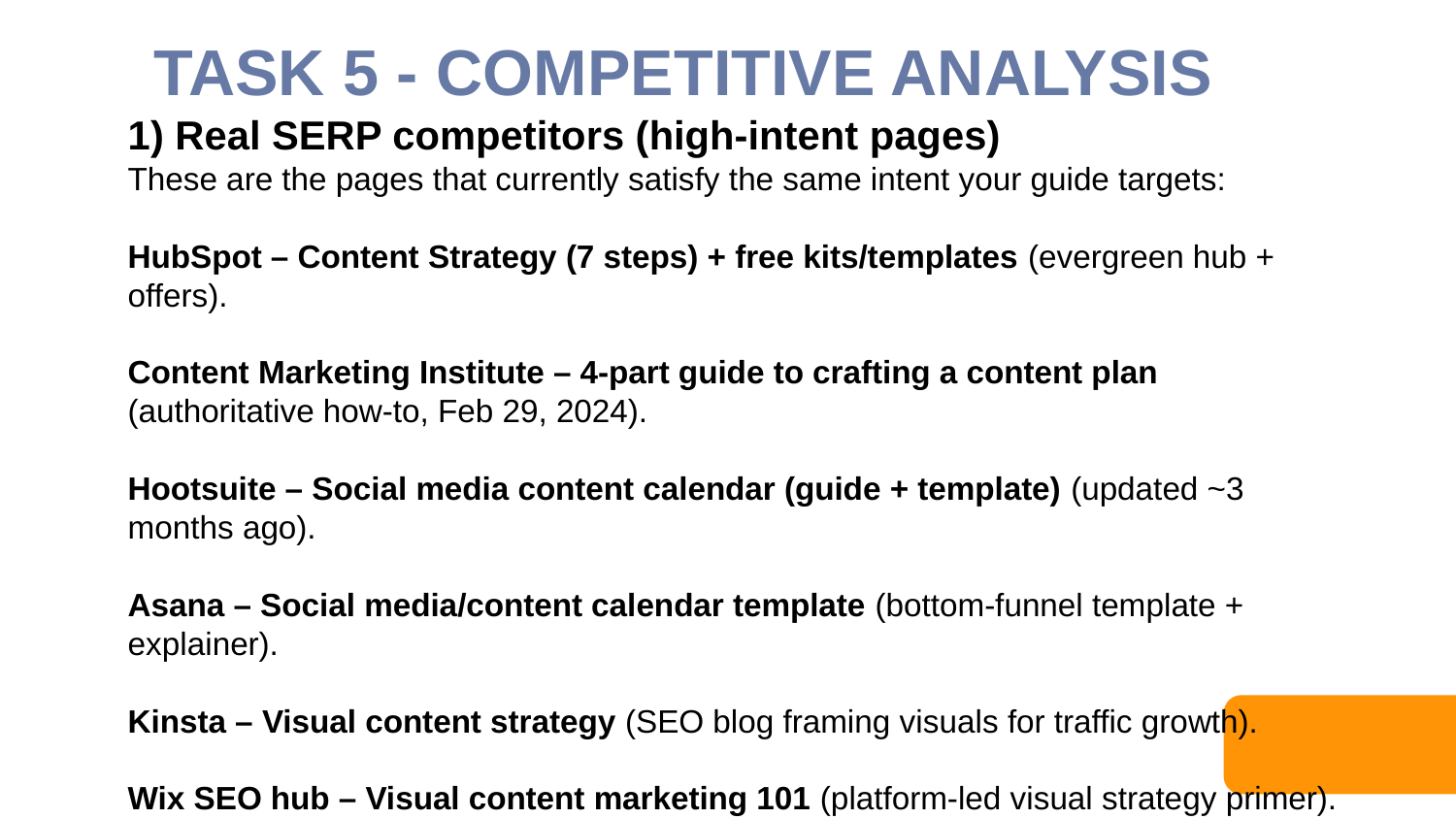

TASK 5 - COMPETITIVE ANALYSIS
1) Real SERP competitors (high-intent pages)
These are the pages that currently satisfy the same intent your guide targets:

HubSpot – Content Strategy (7 steps) + free kits/templates (evergreen hub + offers).

Content Marketing Institute – 4-part guide to crafting a content plan (authoritative how-to, Feb 29, 2024).

Hootsuite – Social media content calendar (guide + template) (updated ~3 months ago).

Asana – Social media/content calendar template (bottom-funnel template + explainer).

Kinsta – Visual content strategy (SEO blog framing visuals for traffic growth).

Wix SEO hub – Visual content marketing 101 (platform-led visual strategy primer).

Canva – Visual marketing strategy guide (design-led, visuals + execution).